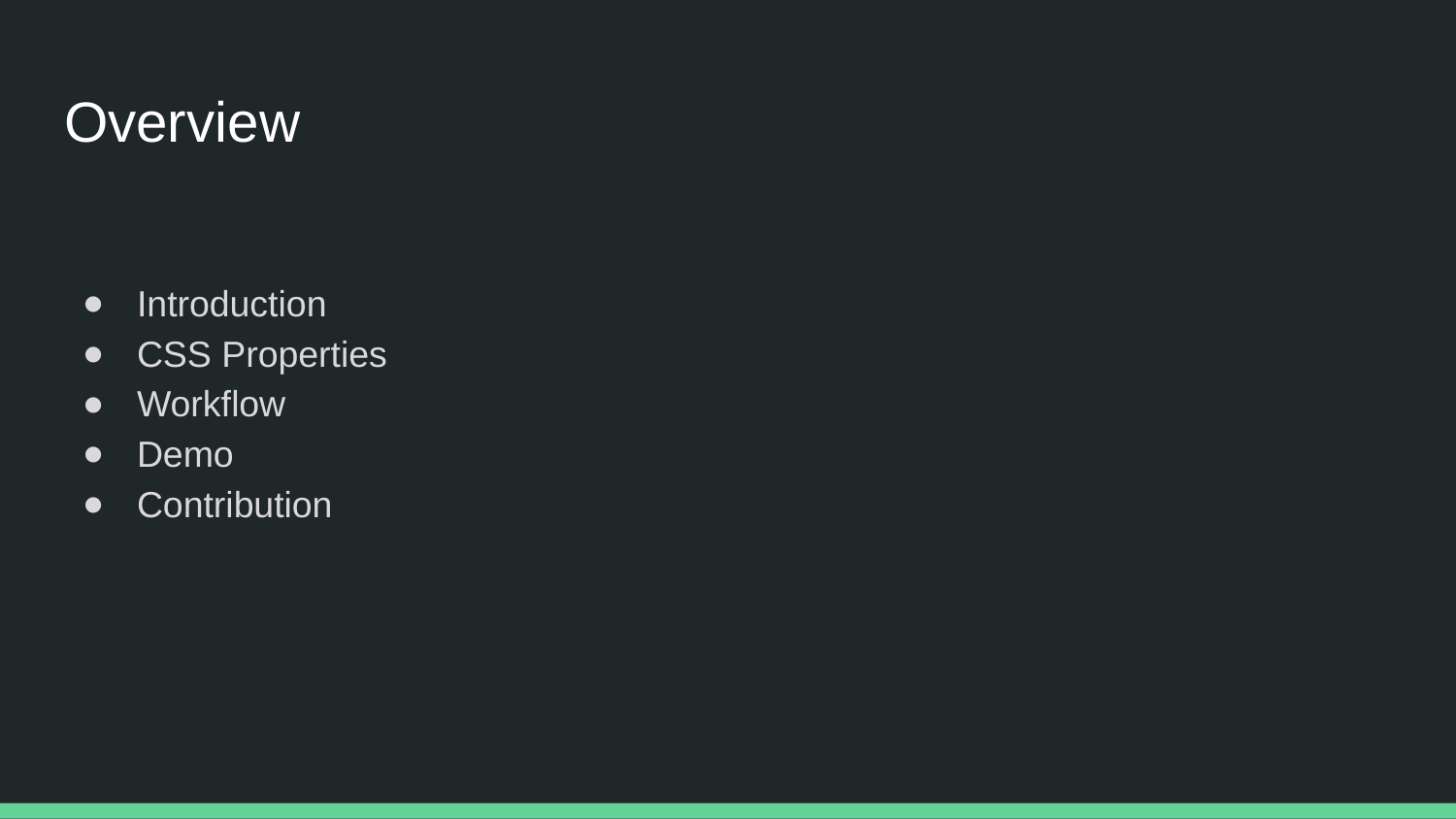

# Overview

Introduction
CSS Properties
Workflow
Demo
Contribution